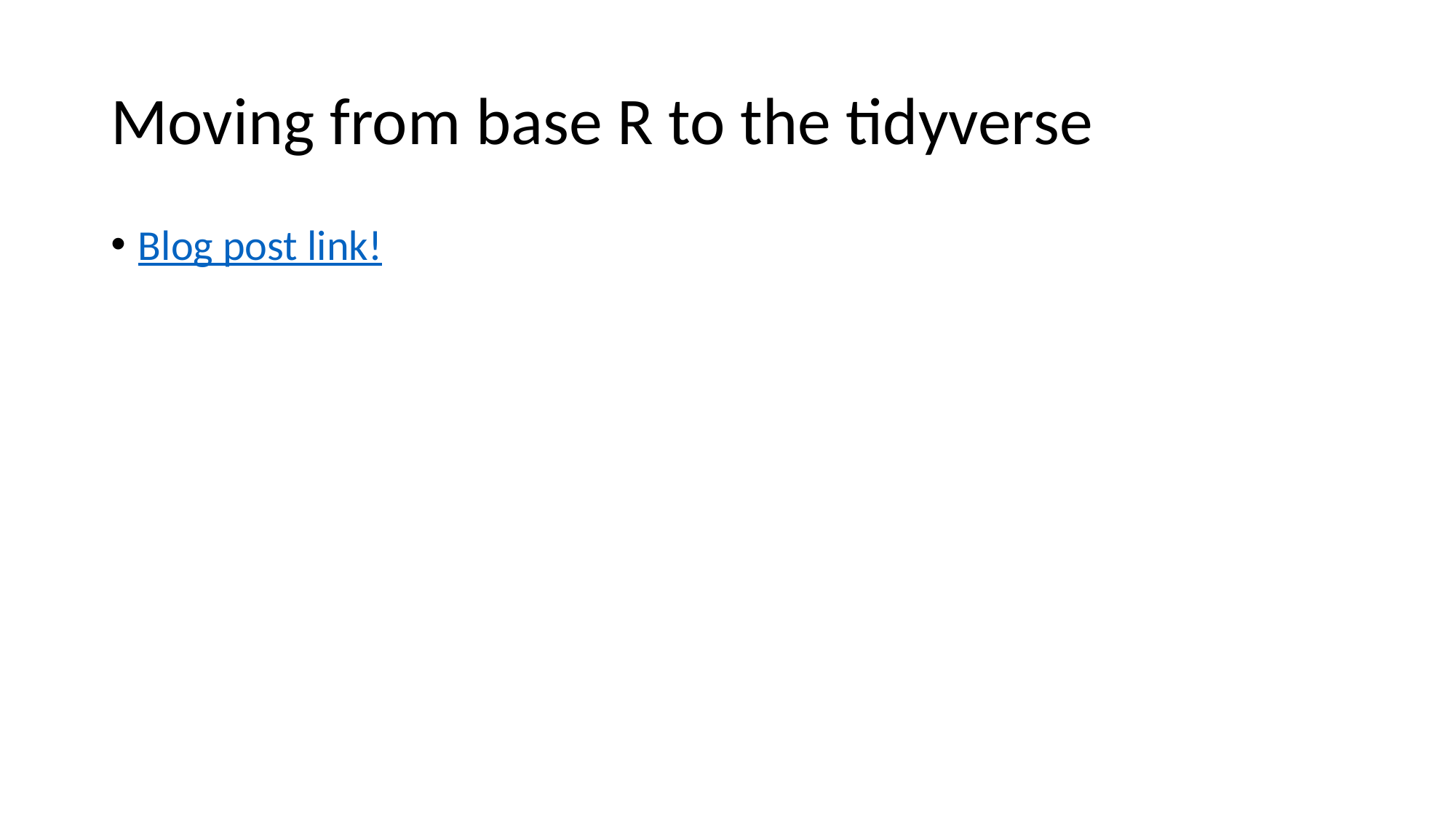

# Moving from base R to the tidyverse
Blog post link!